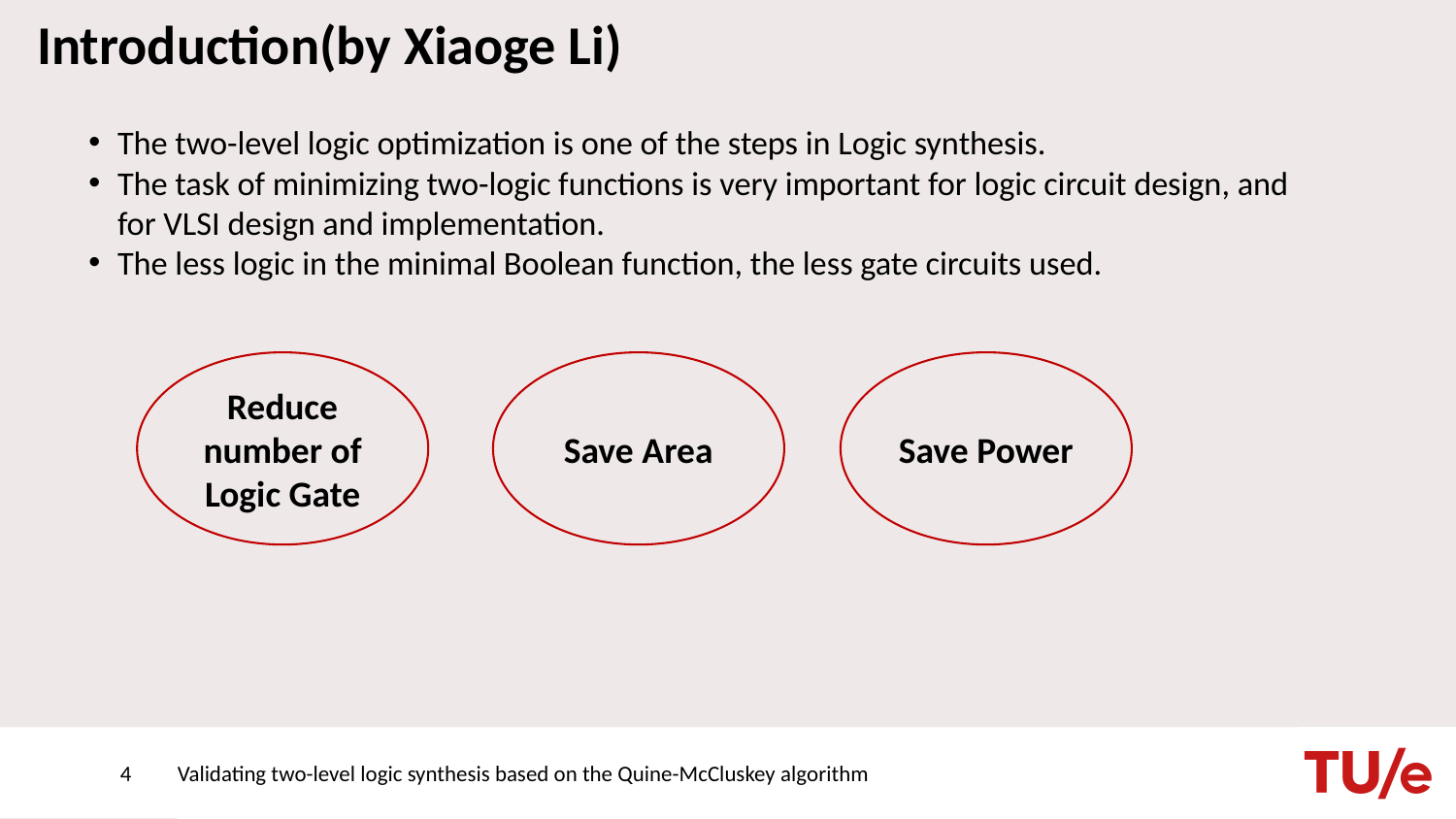

# Introduction(by Xiaoge Li)

The two-level logic optimization is one of the steps in Logic synthesis.
The task of minimizing two-logic functions is very important for logic circuit design, and for VLSI design and implementation.
The less logic in the minimal Boolean function, the less gate circuits used.
Reduce number of Logic Gate
Save Area
Save Power
4
Validating two-level logic synthesis based on the Quine-McCluskey algorithm